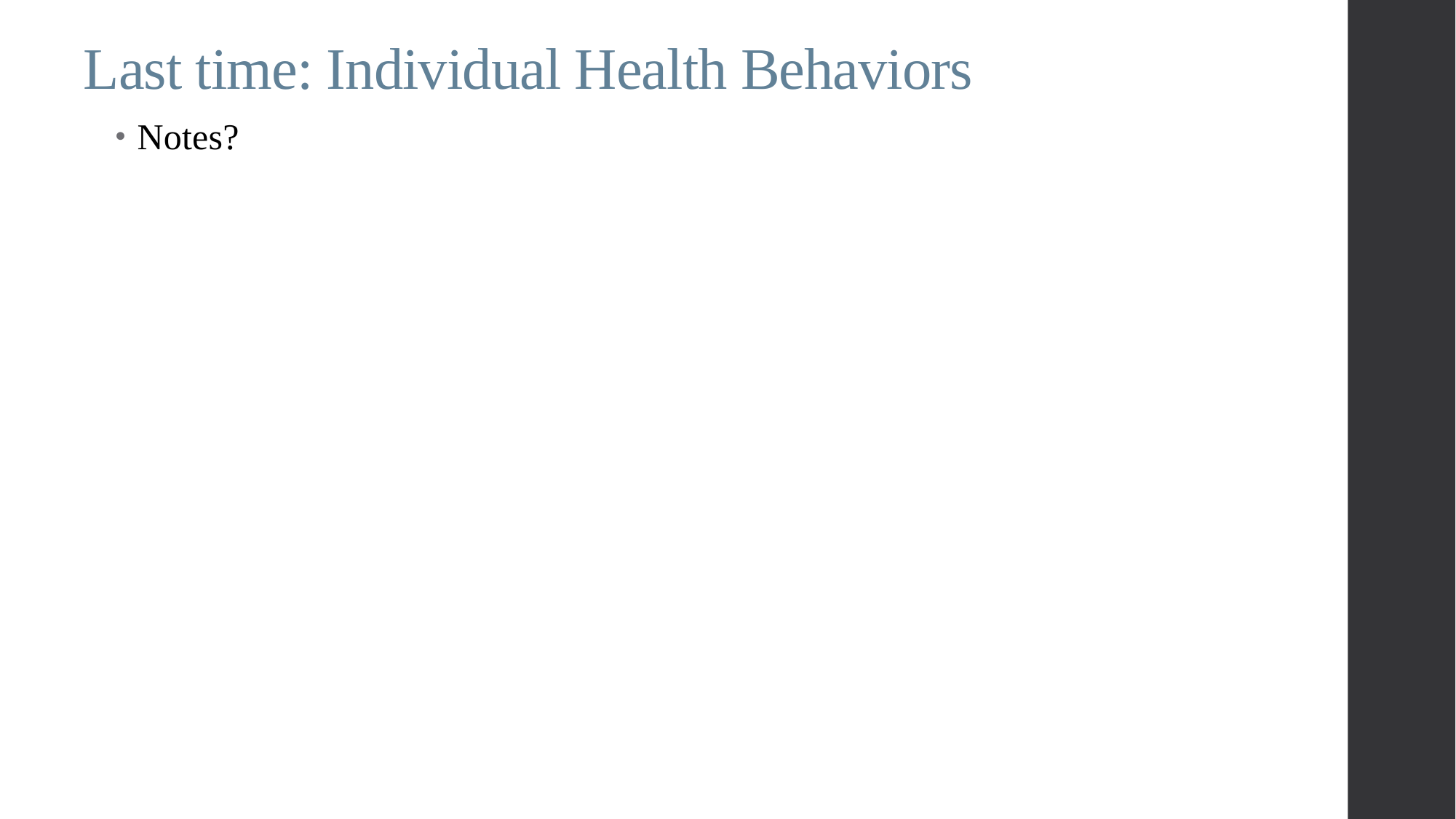

# Last time: Individual Health Behaviors
Notes?